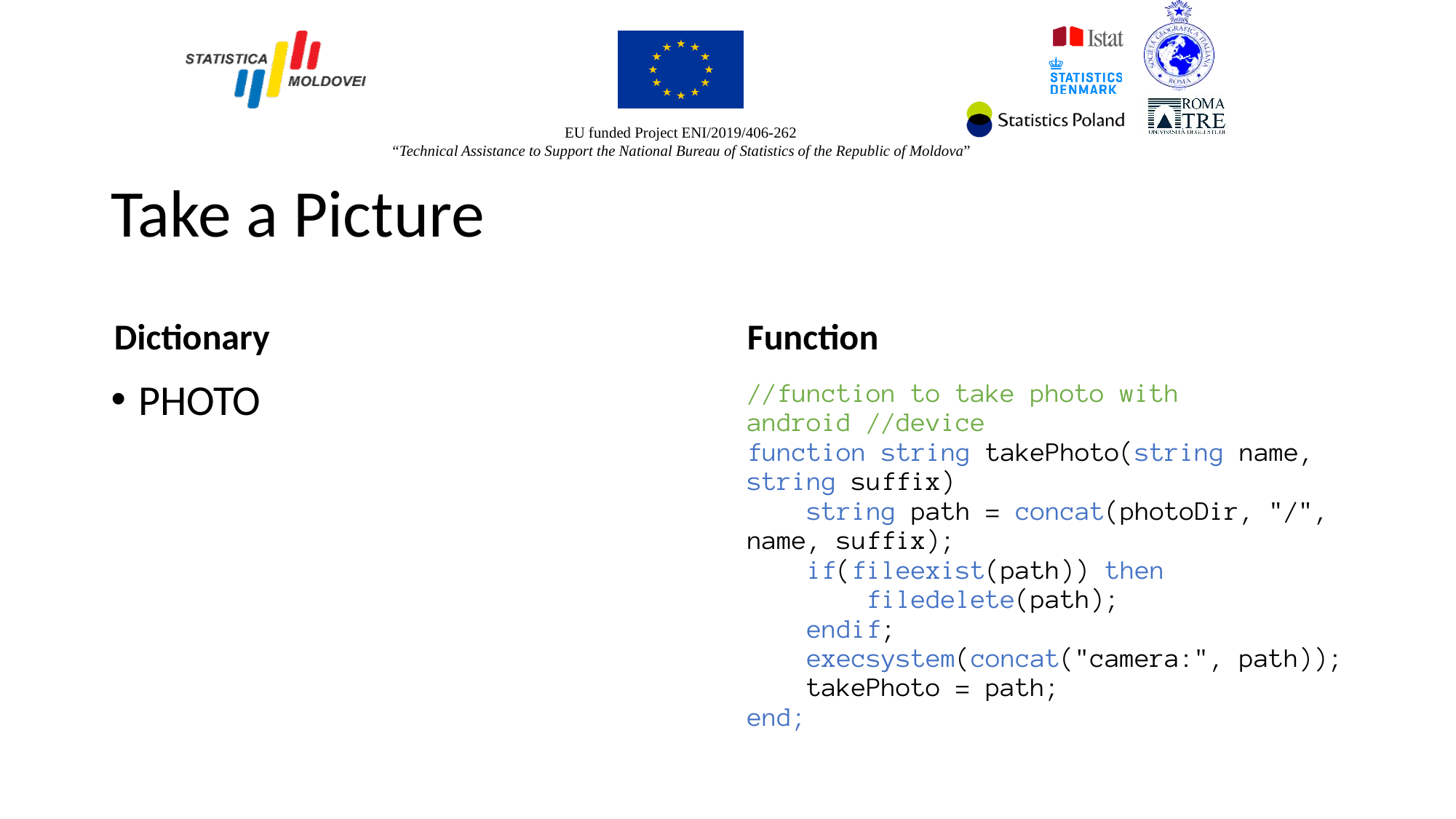

# Take a Picture
Dictionary
Function
PHOTO
//function to take photo with android //device
function string takePhoto(string name, string suffix)
    string path = concat(photoDir, "/", name, suffix);
    if(fileexist(path)) then
        filedelete(path);
    endif;
    execsystem(concat("camera:", path));
    takePhoto = path;
end;